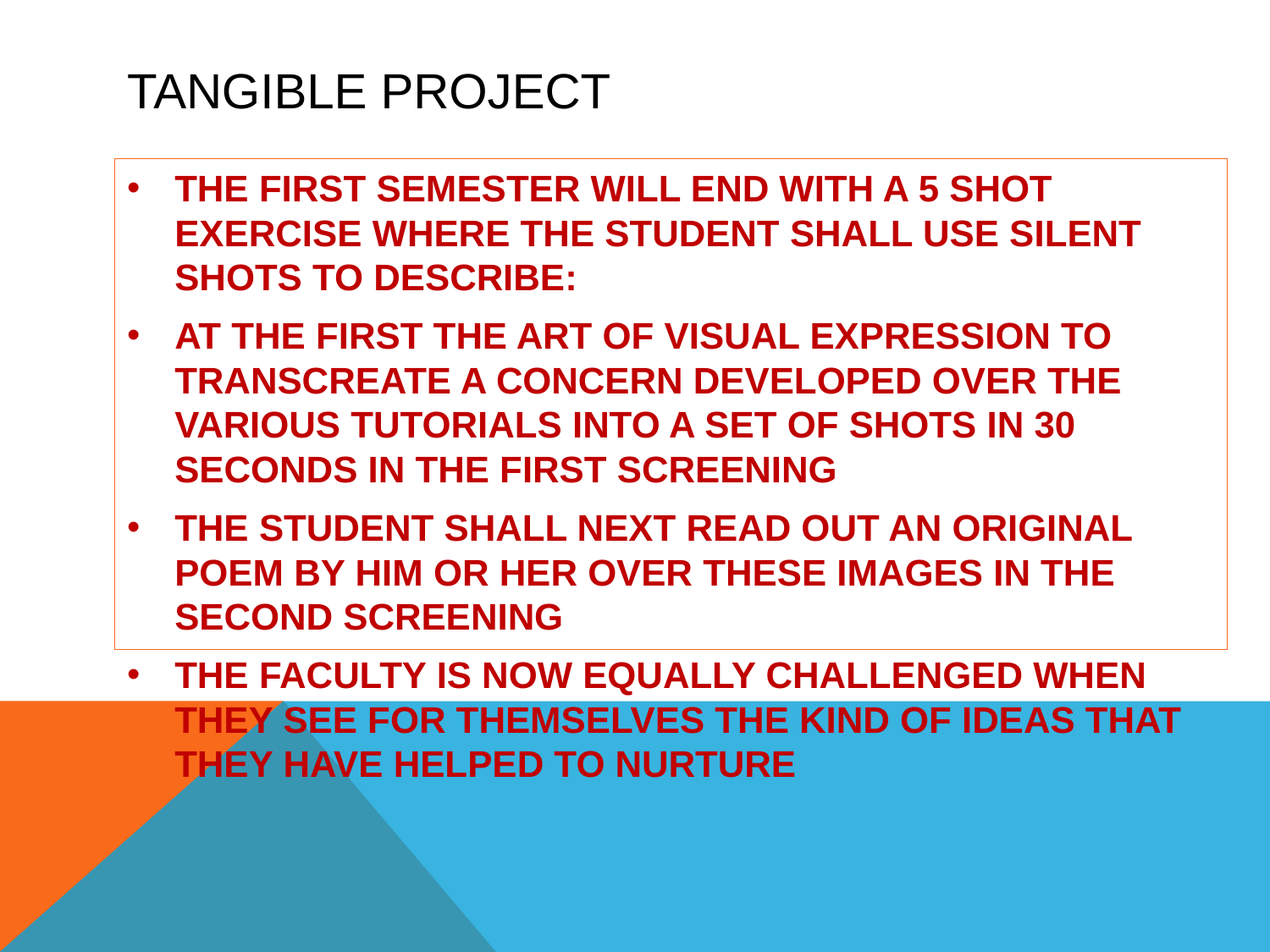

# TANGIBLE PROJECT
THE FIRST SEMESTER WILL END WITH A 5 SHOT EXERCISE WHERE THE STUDENT SHALL USE SILENT SHOTS TO DESCRIBE:
AT THE FIRST THE ART OF VISUAL EXPRESSION TO TRANSCREATE A CONCERN DEVELOPED OVER THE VARIOUS TUTORIALS INTO A SET OF SHOTS IN 30 SECONDS IN THE FIRST SCREENING
THE STUDENT SHALL NEXT READ OUT AN ORIGINAL POEM BY HIM OR HER OVER THESE IMAGES IN THE SECOND SCREENING
THE FACULTY IS NOW EQUALLY CHALLENGED WHEN THEY SEE FOR THEMSELVES THE KIND OF IDEAS THAT THEY HAVE HELPED TO NURTURE